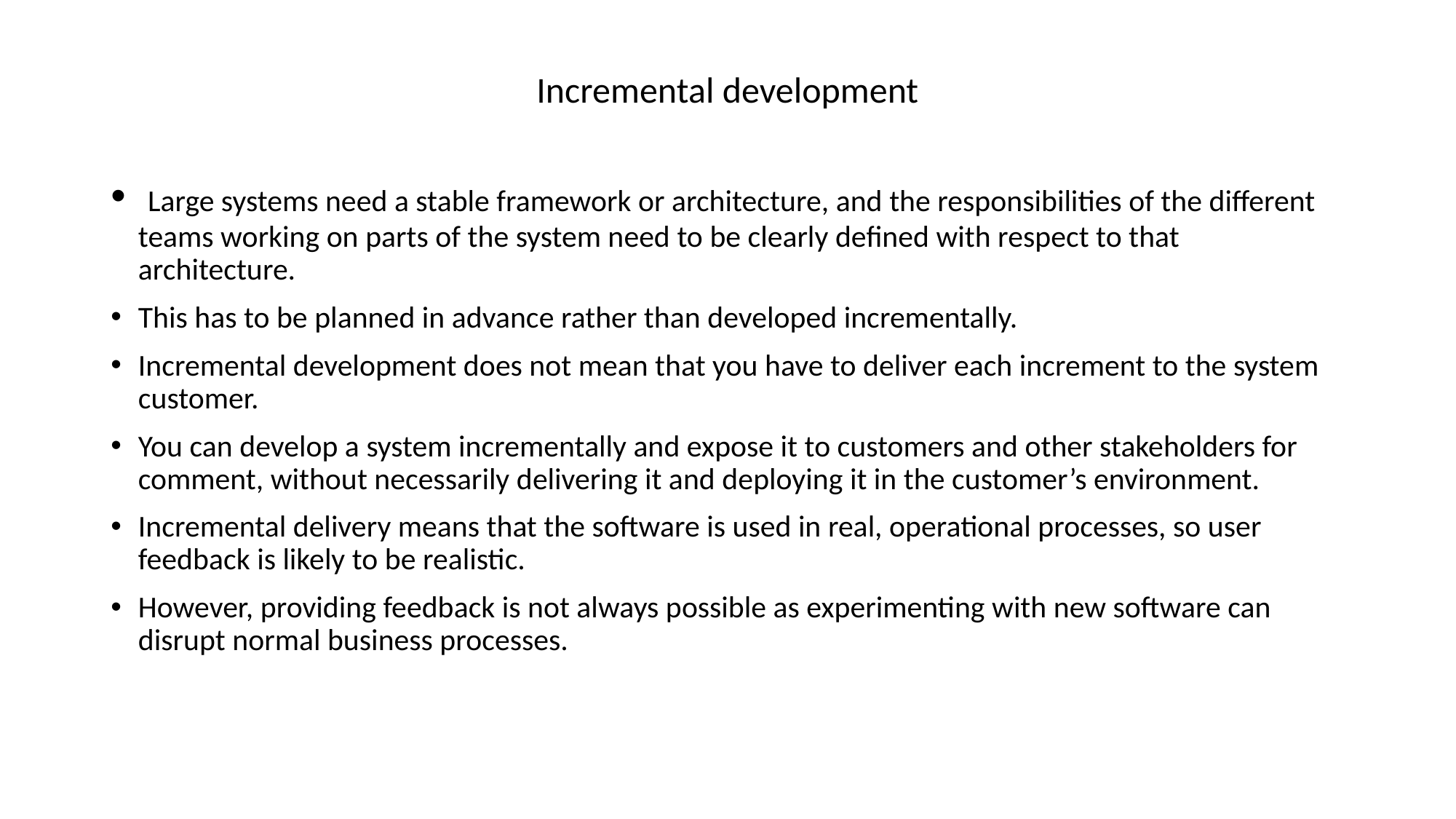

# Incremental development
 Large systems need a stable framework or architecture, and the responsibilities of the different teams working on parts of the system need to be clearly defined with respect to that architecture.
This has to be planned in advance rather than developed incrementally.
Incremental development does not mean that you have to deliver each increment to the system customer.
You can develop a system incrementally and expose it to customers and other stakeholders for comment, without necessarily delivering it and deploying it in the customer’s environment.
Incremental delivery means that the software is used in real, operational processes, so user feedback is likely to be realistic.
However, providing feedback is not always possible as experimenting with new software can disrupt normal business processes.